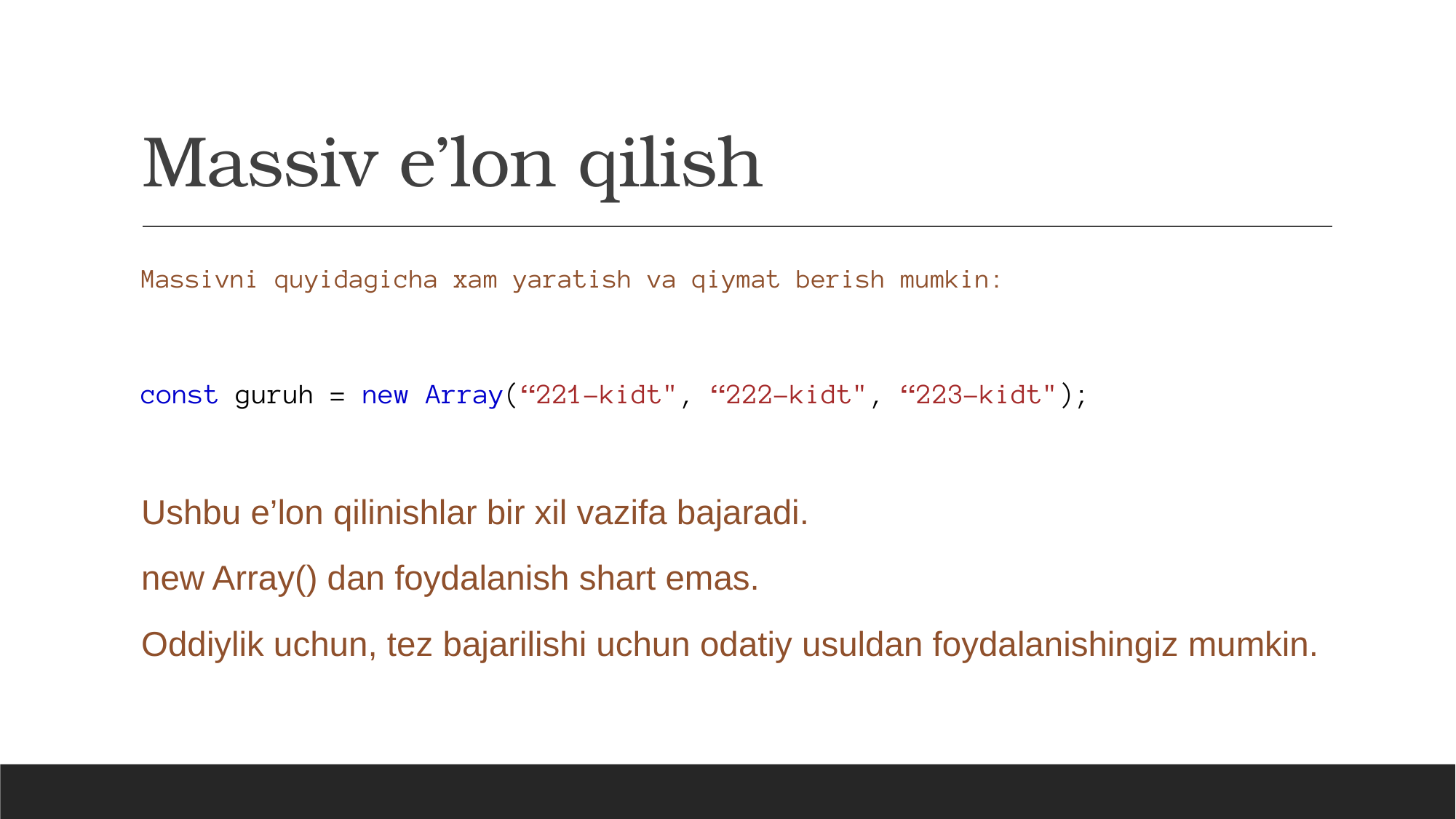

# Massiv e’lon qilish
Massivni quyidagicha xam yaratish va qiymat berish mumkin:

const guruh = new Array(“221-kidt", “222-kidt", “223-kidt");

Ushbu e’lon qilinishlar bir xil vazifa bajaradi.
new Array() dan foydalanish shart emas.
Oddiylik uchun, tez bajarilishi uchun odatiy usuldan foydalanishingiz mumkin.